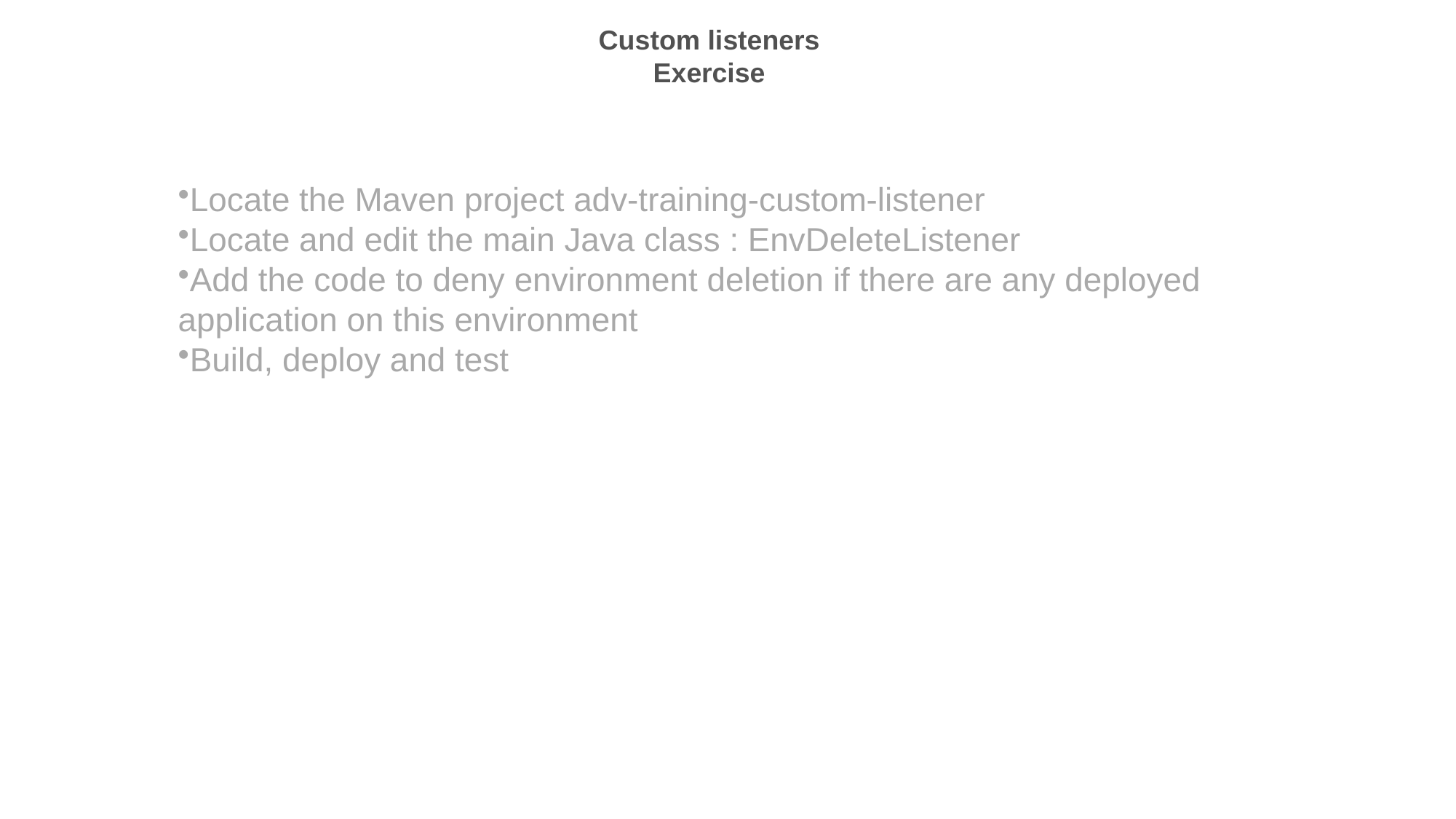

Custom listeners
Exercise

Locate the Maven project adv-training-custom-listener
Locate and edit the main Java class : EnvDeleteListener
Add the code to deny environment deletion if there are any deployed application on this environment
Build, deploy and test